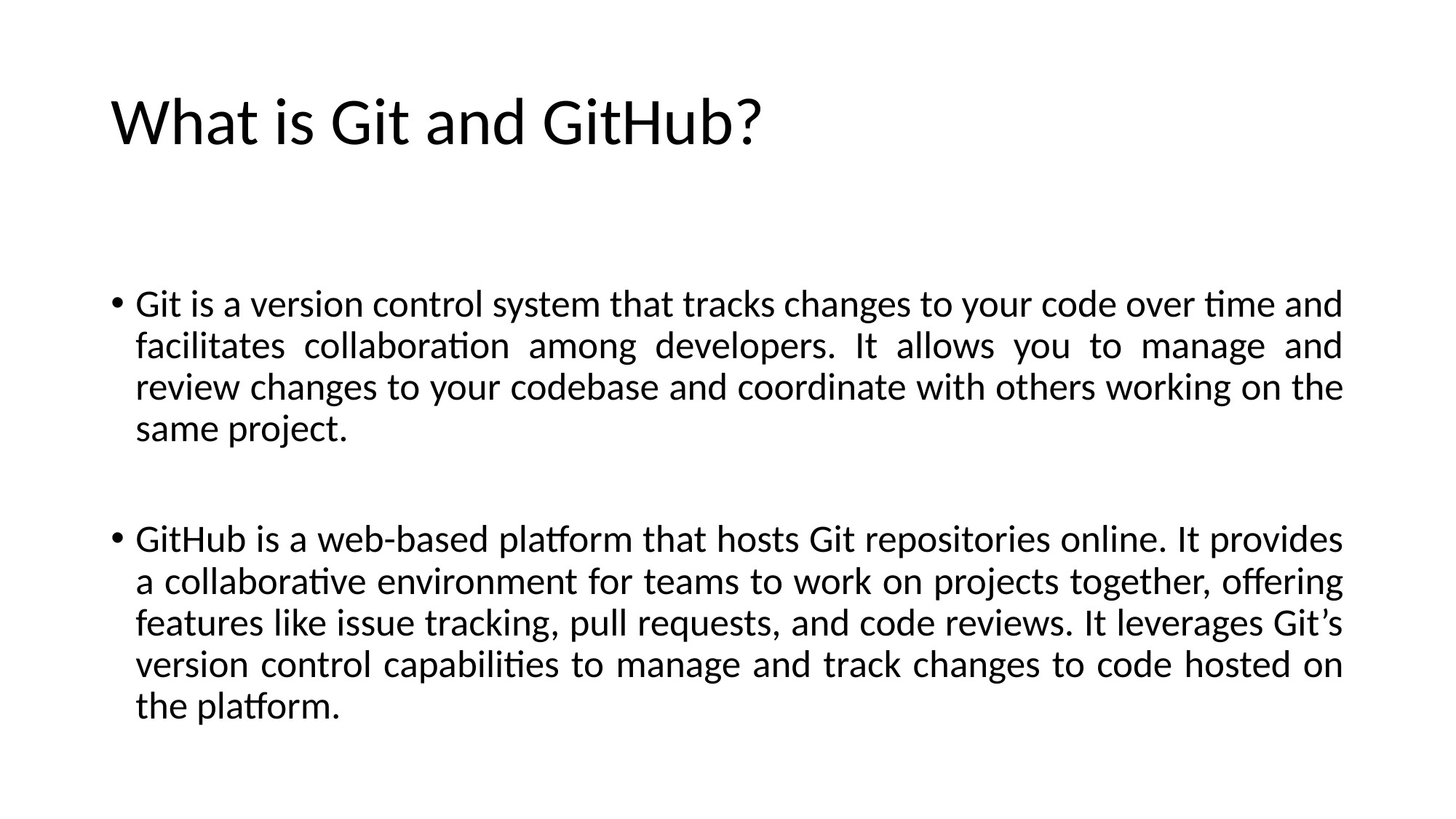

# What is Git and GitHub?

Git is a version control system that tracks changes to your code over time and facilitates collaboration among developers. It allows you to manage and review changes to your codebase and coordinate with others working on the same project.

GitHub is a web-based platform that hosts Git repositories online. It provides a collaborative environment for teams to work on projects together, offering features like issue tracking, pull requests, and code reviews. It leverages Git’s version control capabilities to manage and track changes to code hosted on the platform.